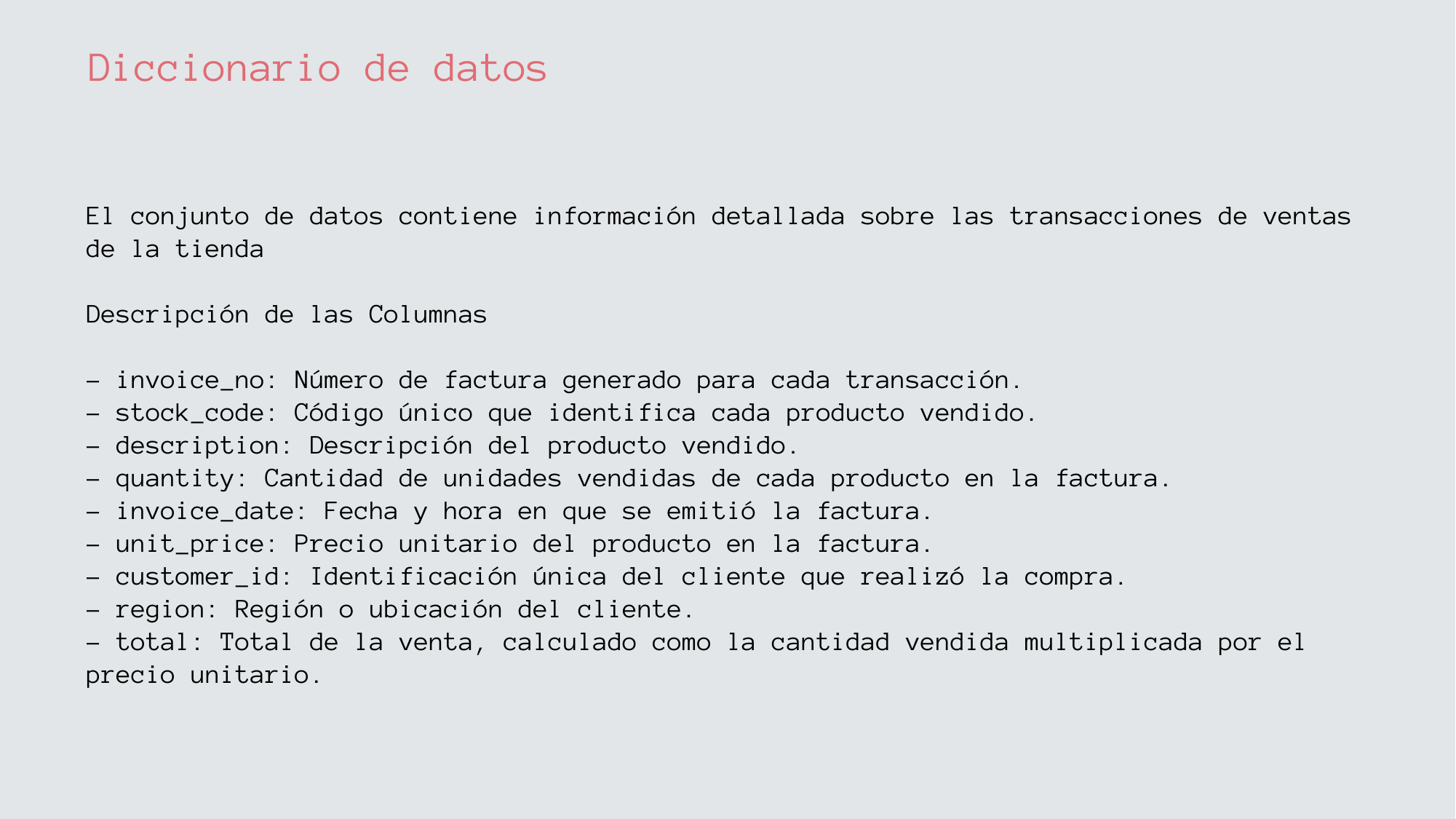

Diccionario de datos

El conjunto de datos contiene información detallada sobre las transacciones de ventas de la tienda
Descripción de las Columnas
- invoice_no: Número de factura generado para cada transacción.
- stock_code: Código único que identifica cada producto vendido.
- description: Descripción del producto vendido.
- quantity: Cantidad de unidades vendidas de cada producto en la factura.
- invoice_date: Fecha y hora en que se emitió la factura.
- unit_price: Precio unitario del producto en la factura.
- customer_id: Identificación única del cliente que realizó la compra.
- region: Región o ubicación del cliente.
- total: Total de la venta, calculado como la cantidad vendida multiplicada por el precio unitario.